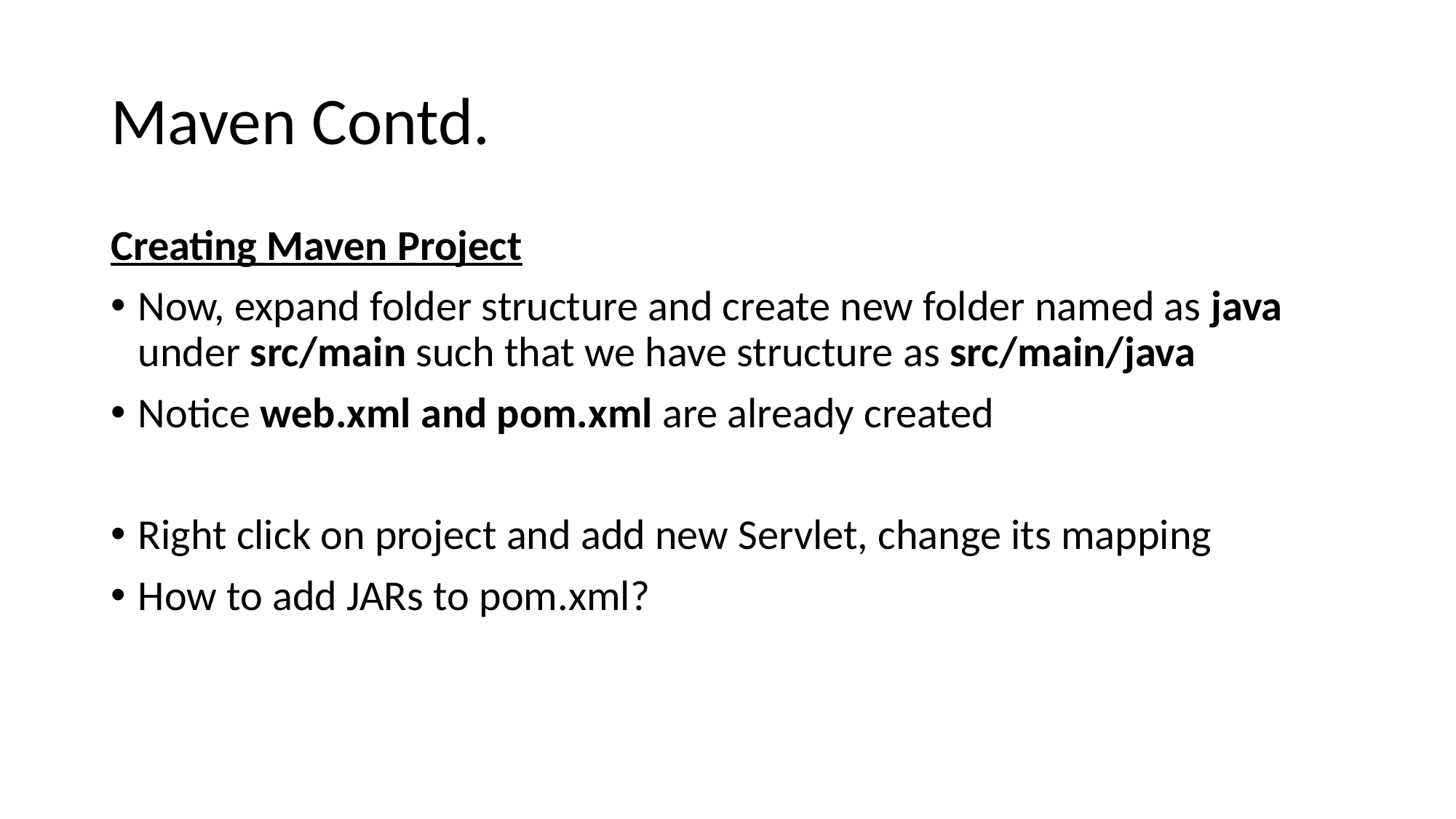

# Maven Contd.
Creating Maven Project
Now, expand folder structure and create new folder named as java under src/main such that we have structure as src/main/java
Notice web.xml and pom.xml are already created

Right click on project and add new Servlet, change its mapping
How to add JARs to pom.xml?